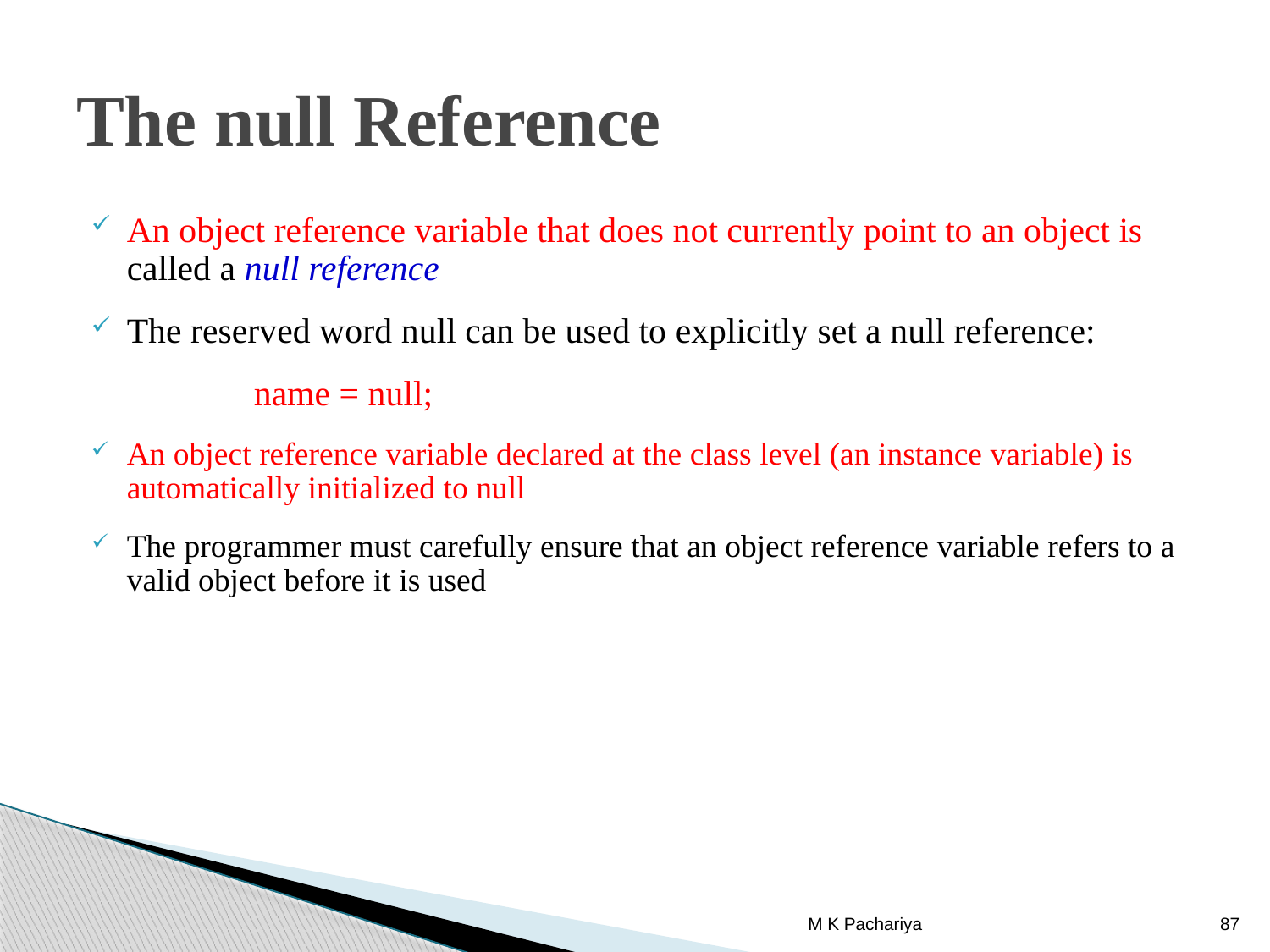

# The null Reference
An object reference variable that does not currently point to an object is called a null reference
The reserved word null can be used to explicitly set a null reference:
     	name = null;
An object reference variable declared at the class level (an instance variable) is automatically initialized to null
The programmer must carefully ensure that an object reference variable refers to a valid object before it is used

M K Pachariya
87